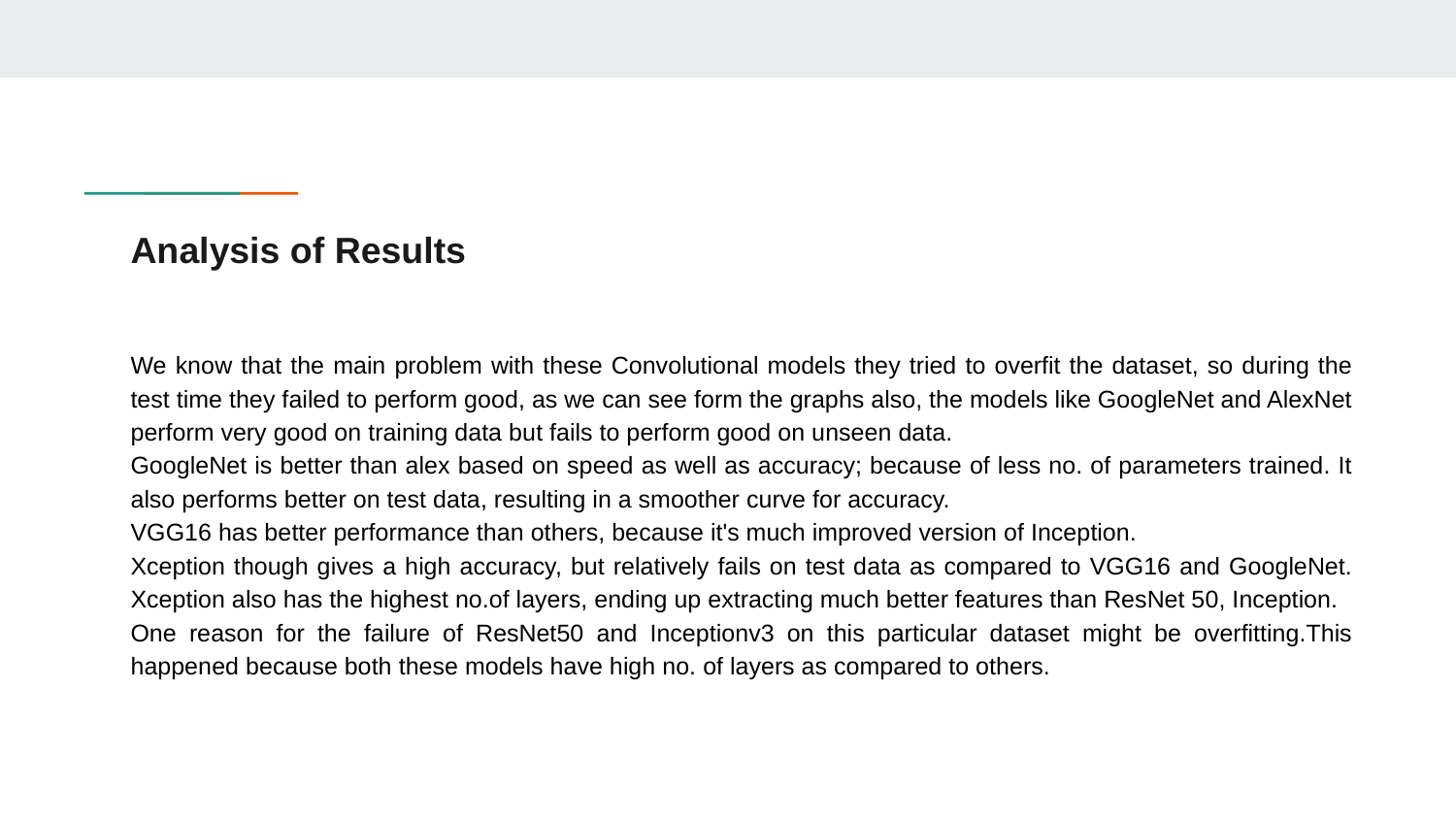

# Analysis of Results

We know that the main problem with these Convolutional models they tried to overfit the dataset, so during the test time they failed to perform good, as we can see form the graphs also, the models like GoogleNet and AlexNet perform very good on training data but fails to perform good on unseen data.
GoogleNet is better than alex based on speed as well as accuracy; because of less no. of parameters trained. It also performs better on test data, resulting in a smoother curve for accuracy.
VGG16 has better performance than others, because it's much improved version of Inception.
Xception though gives a high accuracy, but relatively fails on test data as compared to VGG16 and GoogleNet. Xception also has the highest no.of layers, ending up extracting much better features than ResNet 50, Inception.
One reason for the failure of ResNet50 and Inceptionv3 on this particular dataset might be overfitting.This happened because both these models have high no. of layers as compared to others.